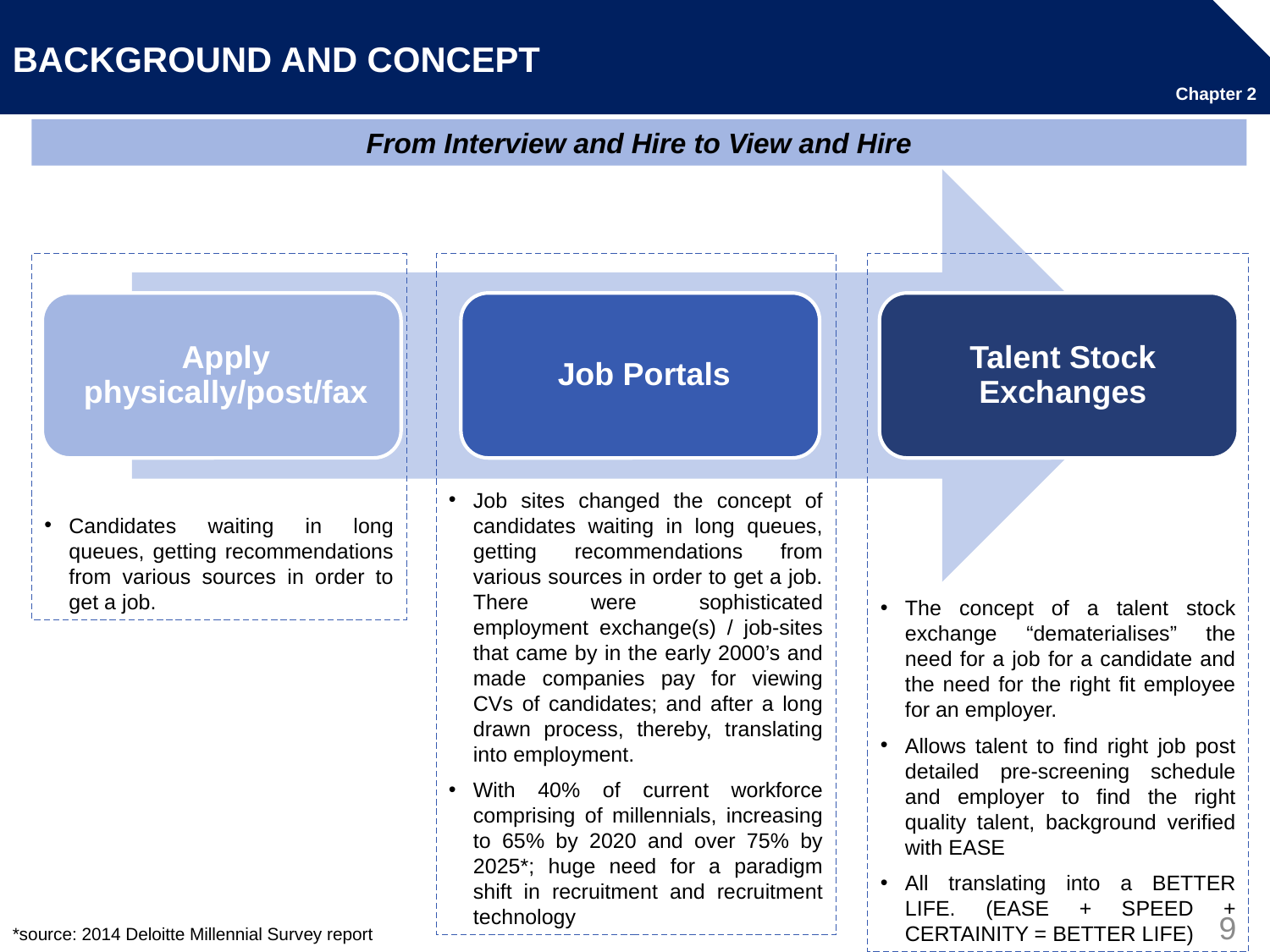

# BACKGROUND AND CONCEPT
Chapter 2
From Interview and Hire to View and Hire
Apply physically/post/fax
Job Portals
Talent Stock Exchanges

Candidates waiting in long queues, getting recommendations from various sources in order to get a job.

Job sites changed the concept of candidates waiting in long queues, getting recommendations from various sources in order to get a job. There were sophisticated employment exchange(s) / job-sites that came by in the early 2000’s and made companies pay for viewing CVs of candidates; and after a long drawn process, thereby, translating into employment.
With 40% of current workforce comprising of millennials, increasing to 65% by 2020 and over 75% by 2025*; huge need for a paradigm shift in recruitment and recruitment technology

The concept of a talent stock exchange “dematerialises” the need for a job for a candidate and the need for the right fit employee for an employer.
Allows talent to find right job post detailed pre-screening schedule and employer to find the right quality talent, background verified with EASE
All translating into a BETTER LIFE. (EASE + SPEED + CERTAINITY = BETTER LIFE)
9
*source: 2014 Deloitte Millennial Survey report